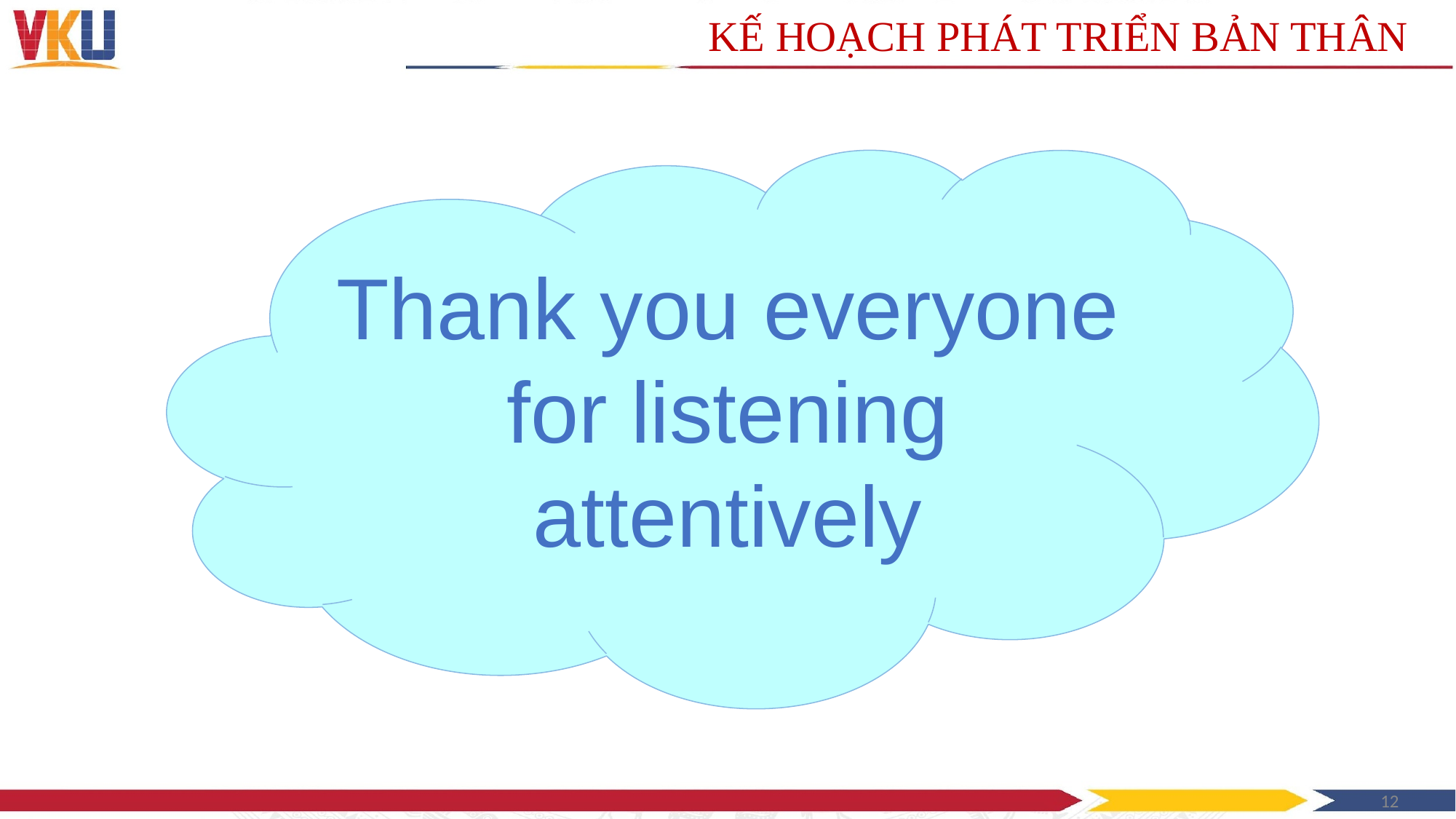

# KẾ HOẠCH PHÁT TRIỂN BẢN THÂN

Thank you everyone for listening attentively
12